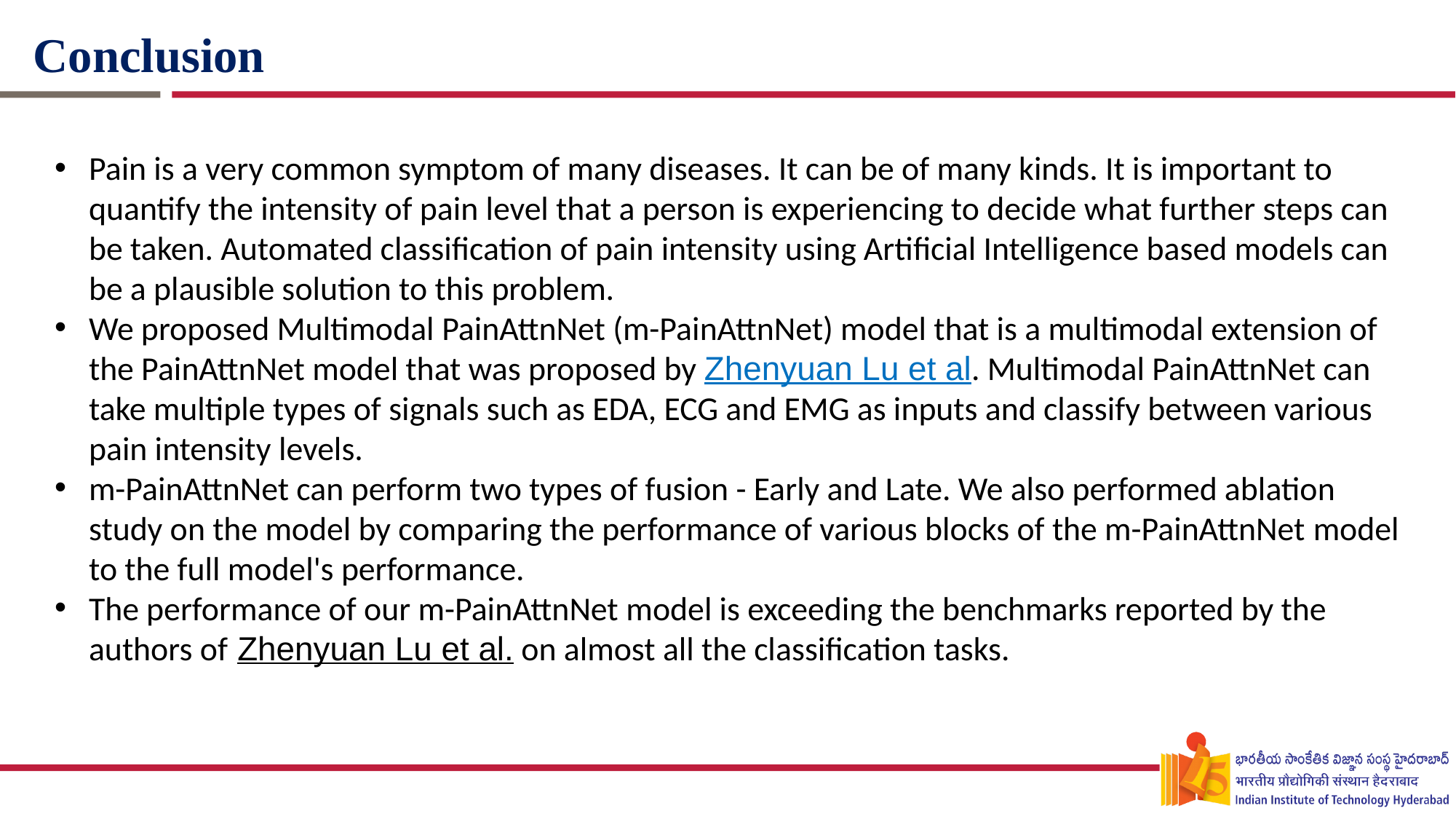

# Conclusion
Pain is a very common symptom of many diseases. It can be of many kinds. It is important to quantify the intensity of pain level that a person is experiencing to decide what further steps can be taken. Automated classification of pain intensity using Artificial Intelligence based models can be a plausible solution to this problem.
We proposed Multimodal PainAttnNet (m-PainAttnNet) model that is a multimodal extension of the PainAttnNet model that was proposed by Zhenyuan Lu et al. Multimodal PainAttnNet can take multiple types of signals such as EDA, ECG and EMG as inputs and classify between various pain intensity levels.
m-PainAttnNet can perform two types of fusion - Early and Late. We also performed ablation study on the model by comparing the performance of various blocks of the m-PainAttnNet model to the full model's performance.
The performance of our m-PainAttnNet model is exceeding the benchmarks reported by the authors of Zhenyuan Lu et al. on almost all the classification tasks.